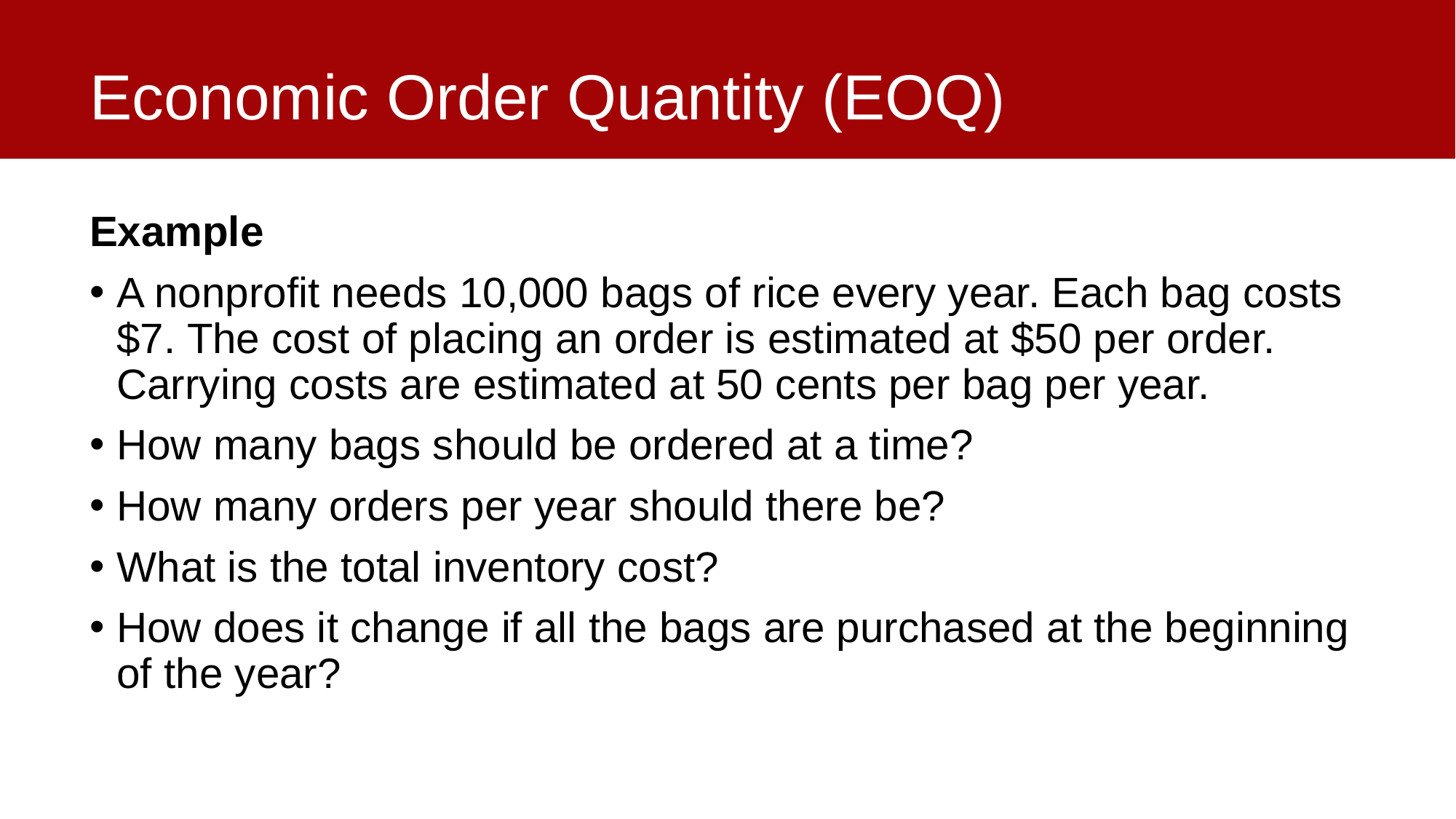

# Economic Order Quantity (EOQ)
Example
A nonprofit needs 10,000 bags of rice every year. Each bag costs $7. The cost of placing an order is estimated at $50 per order. Carrying costs are estimated at 50 cents per bag per year.
How many bags should be ordered at a time?
How many orders per year should there be?
What is the total inventory cost?
How does it change if all the bags are purchased at the beginning of the year?